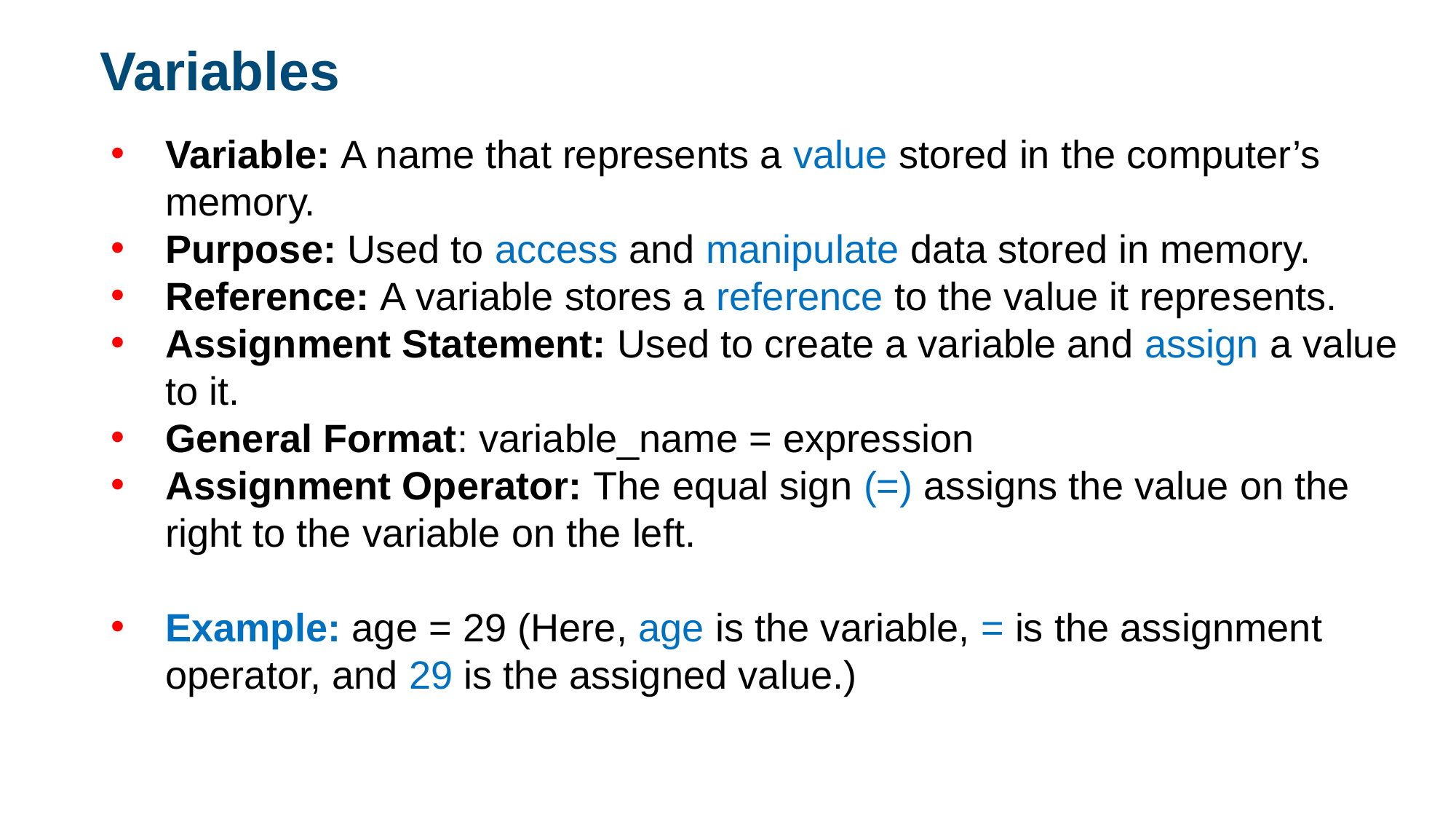

Variables
Variable: A name that represents a value stored in the computer’s memory.
Purpose: Used to access and manipulate data stored in memory.
Reference: A variable stores a reference to the value it represents.
Assignment Statement: Used to create a variable and assign a value to it.
General Format: variable_name = expression
Assignment Operator: The equal sign (=) assigns the value on the right to the variable on the left.

Example: age = 29 (Here, age is the variable, = is the assignment operator, and 29 is the assigned value.)